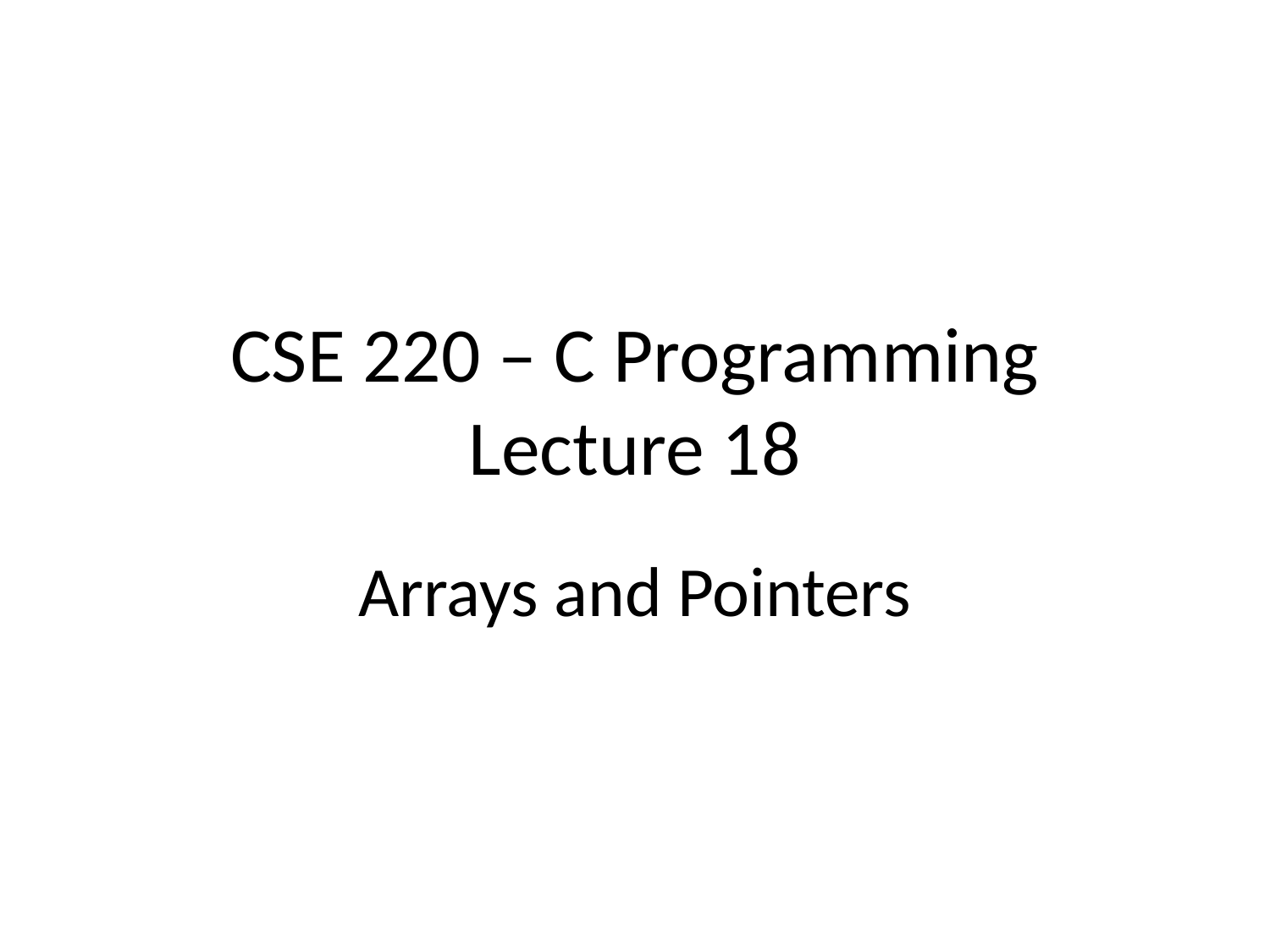

# CSE 220 – C Programming Lecture 18
Arrays and Pointers